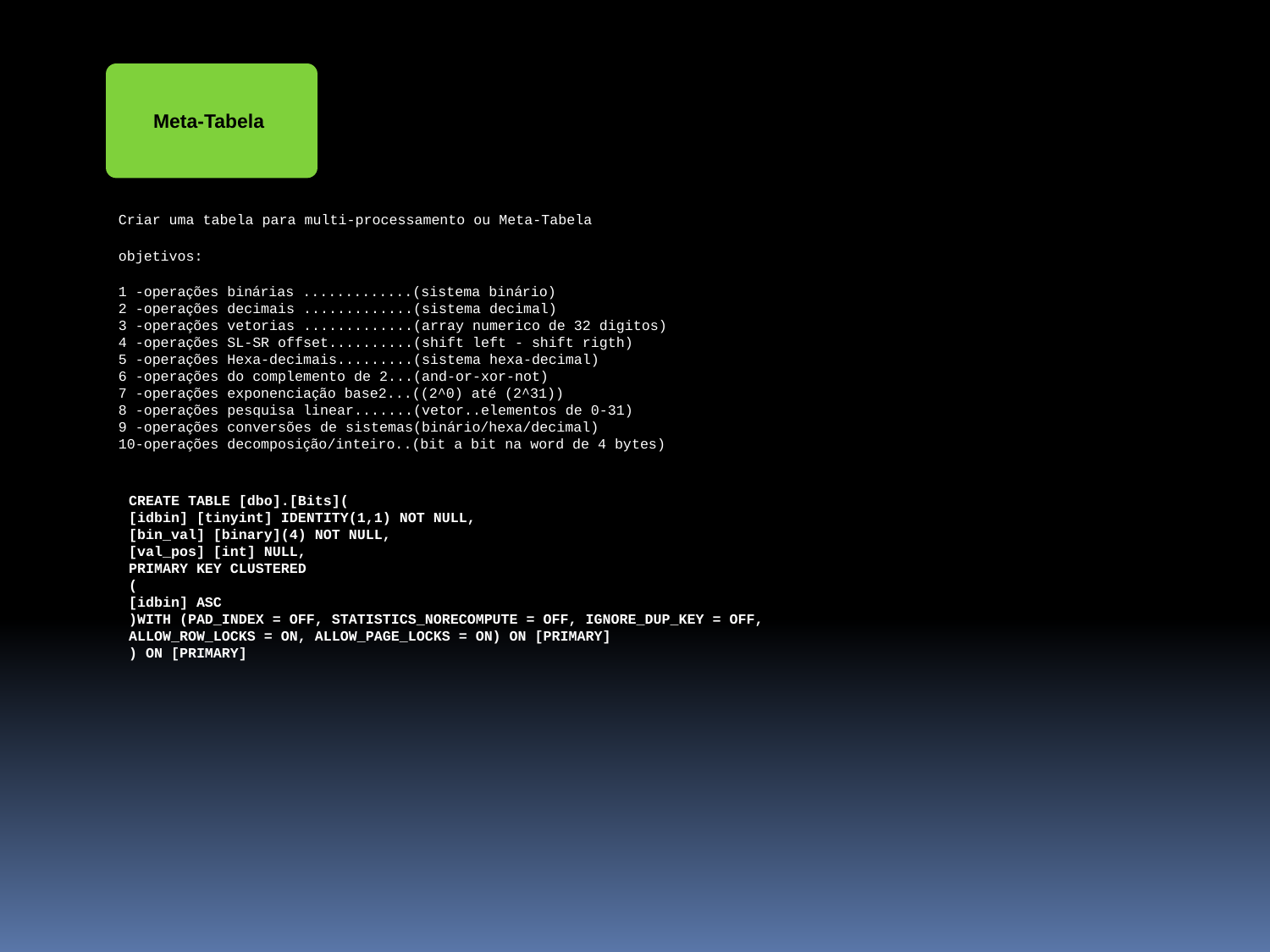

Meta-Tabela
Criar uma tabela para multi-processamento ou Meta-Tabela

objetivos:

1 -operações binárias .............(sistema binário)
2 -operações decimais .............(sistema decimal)
3 -operações vetorias .............(array numerico de 32 digitos)
4 -operações SL-SR offset..........(shift left - shift rigth)
5 -operações Hexa-decimais.........(sistema hexa-decimal)
6 -operações do complemento de 2...(and-or-xor-not)
7 -operações exponenciação base2...((2^0) até (2^31))
8 -operações pesquisa linear.......(vetor..elementos de 0-31)
9 -operações conversões de sistemas(binário/hexa/decimal)
10-operações decomposição/inteiro..(bit a bit na word de 4 bytes)
CREATE TABLE [dbo].[Bits](
[idbin] [tinyint] IDENTITY(1,1) NOT NULL,
[bin_val] [binary](4) NOT NULL,
[val_pos] [int] NULL,
PRIMARY KEY CLUSTERED
(
[idbin] ASC
)WITH (PAD_INDEX = OFF, STATISTICS_NORECOMPUTE = OFF, IGNORE_DUP_KEY = OFF,
ALLOW_ROW_LOCKS = ON, ALLOW_PAGE_LOCKS = ON) ON [PRIMARY]
) ON [PRIMARY]